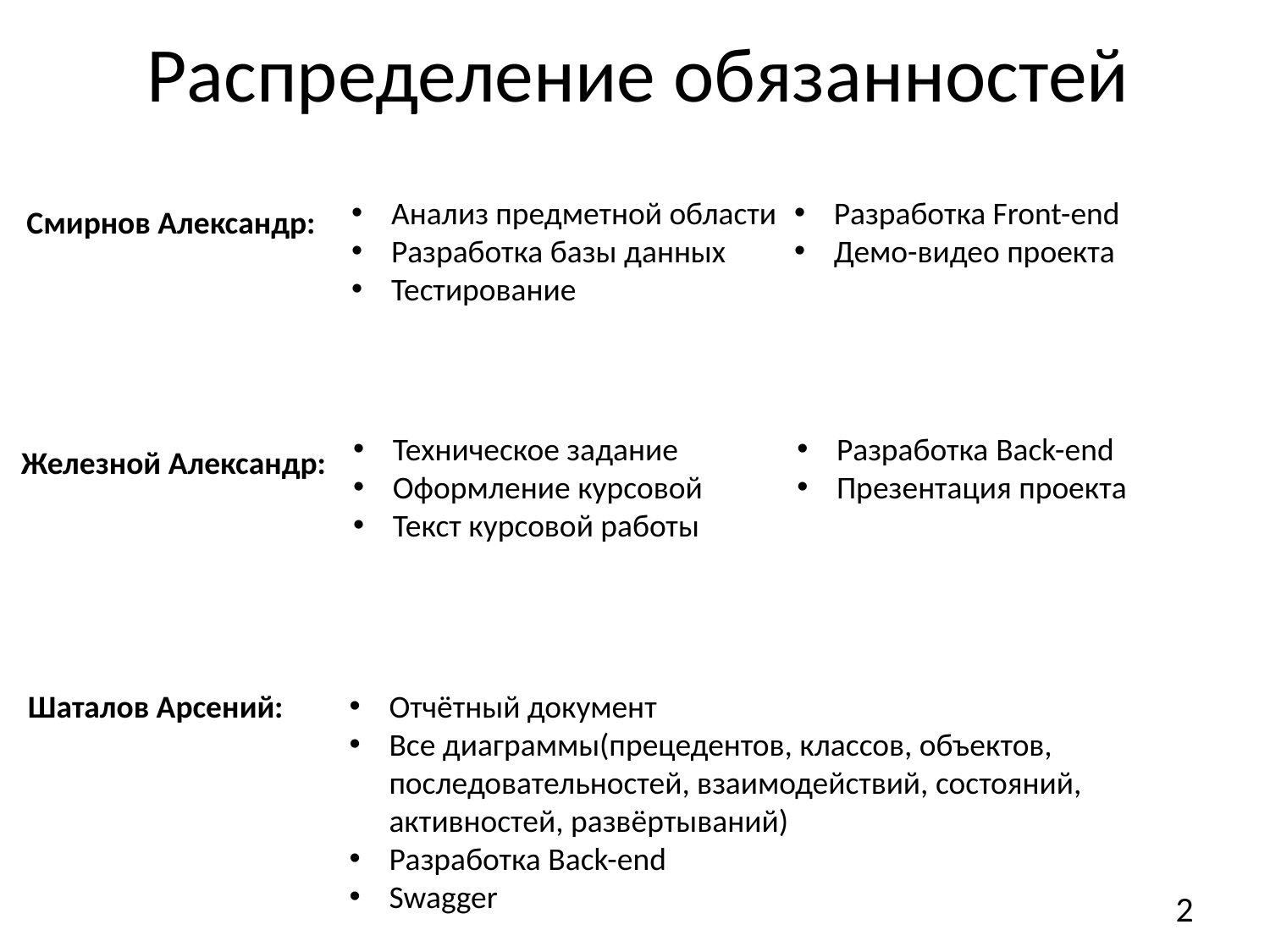

# Распределение обязанностей
Анализ предметной области
Разработка базы данных
Тестирование

Разработка Front-end
Демо-видео проекта

Смирнов Александр:

Техническое задание
Оформление курсовой
Текст курсовой работы

Разработка Back-end
Презентация проекта

Железной Александр:
Шаталов Арсений:
Отчётный документ
Все диаграммы(прецедентов, классов, объектов, последовательностей, взаимодействий, состояний, активностей, развёртываний)
Разработка Back-end
Swagger

2